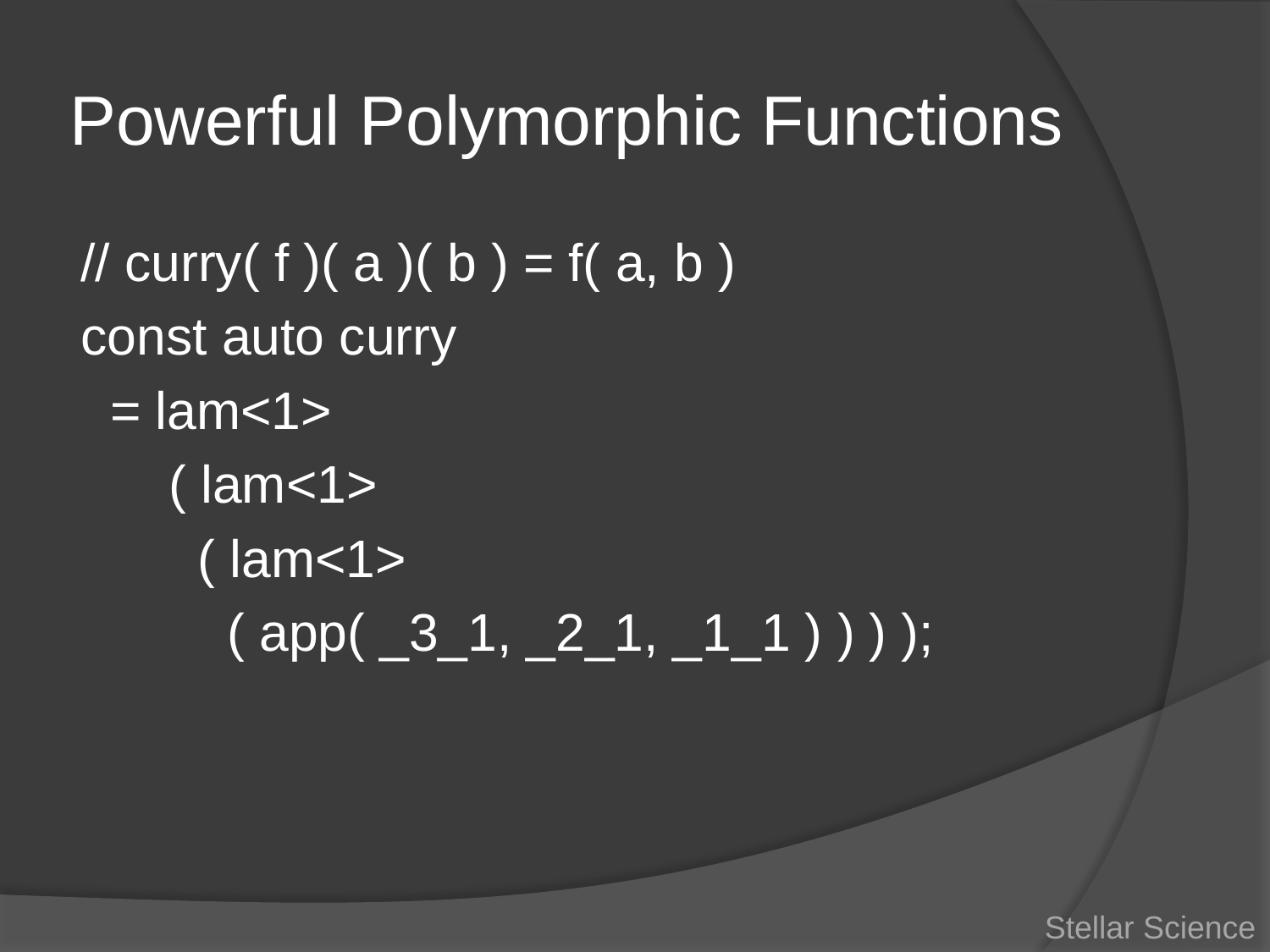

# Powerful Polymorphic Functions
// curry( f )( a )( b ) = f( a, b )
const auto curry
  = lam<1>
      ( lam<1>
        ( lam<1>
          ( app( _3_1, _2_1, _1_1 ) ) ) );
Stellar Science